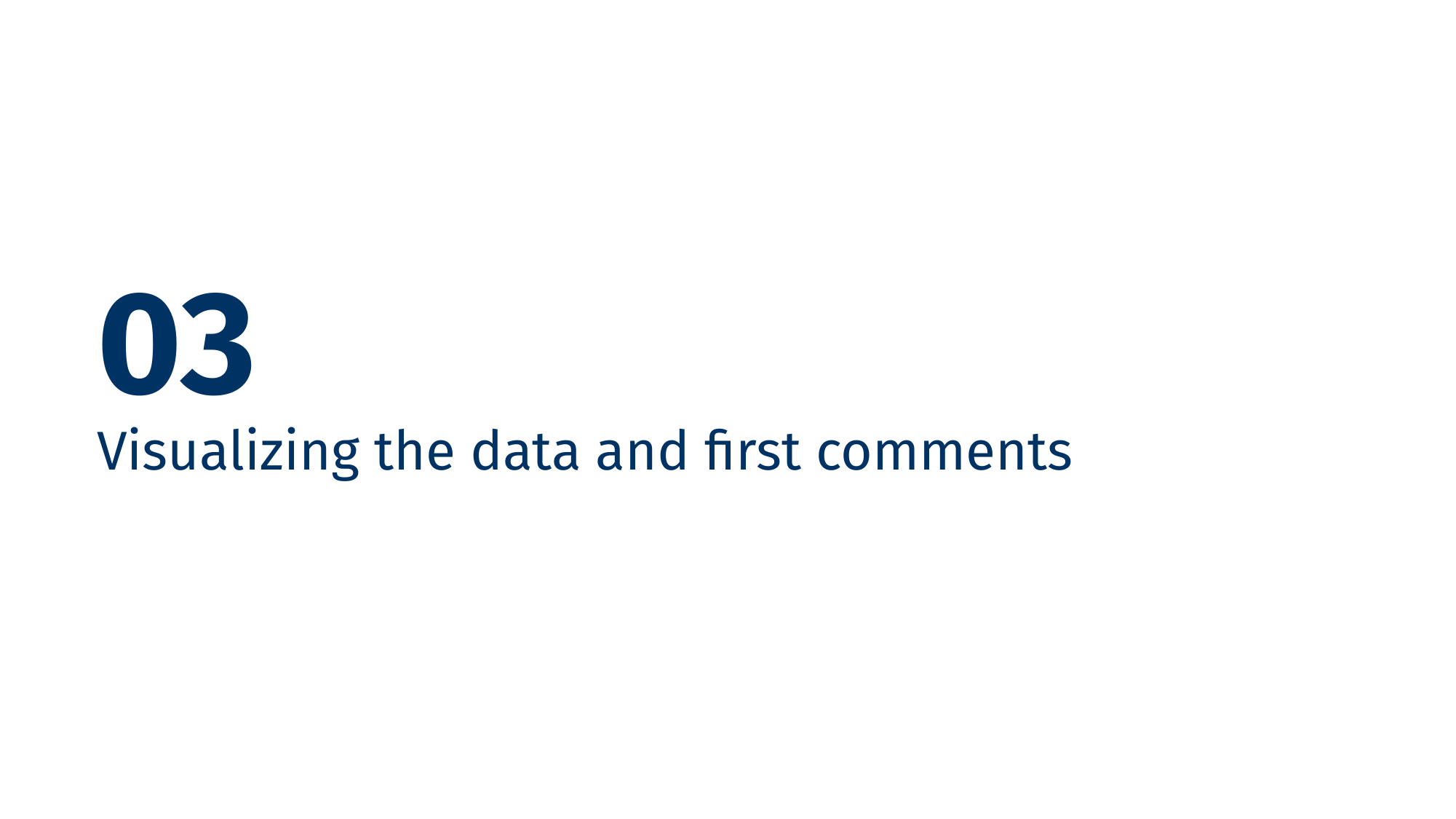

03
Visualizing the data and first comments